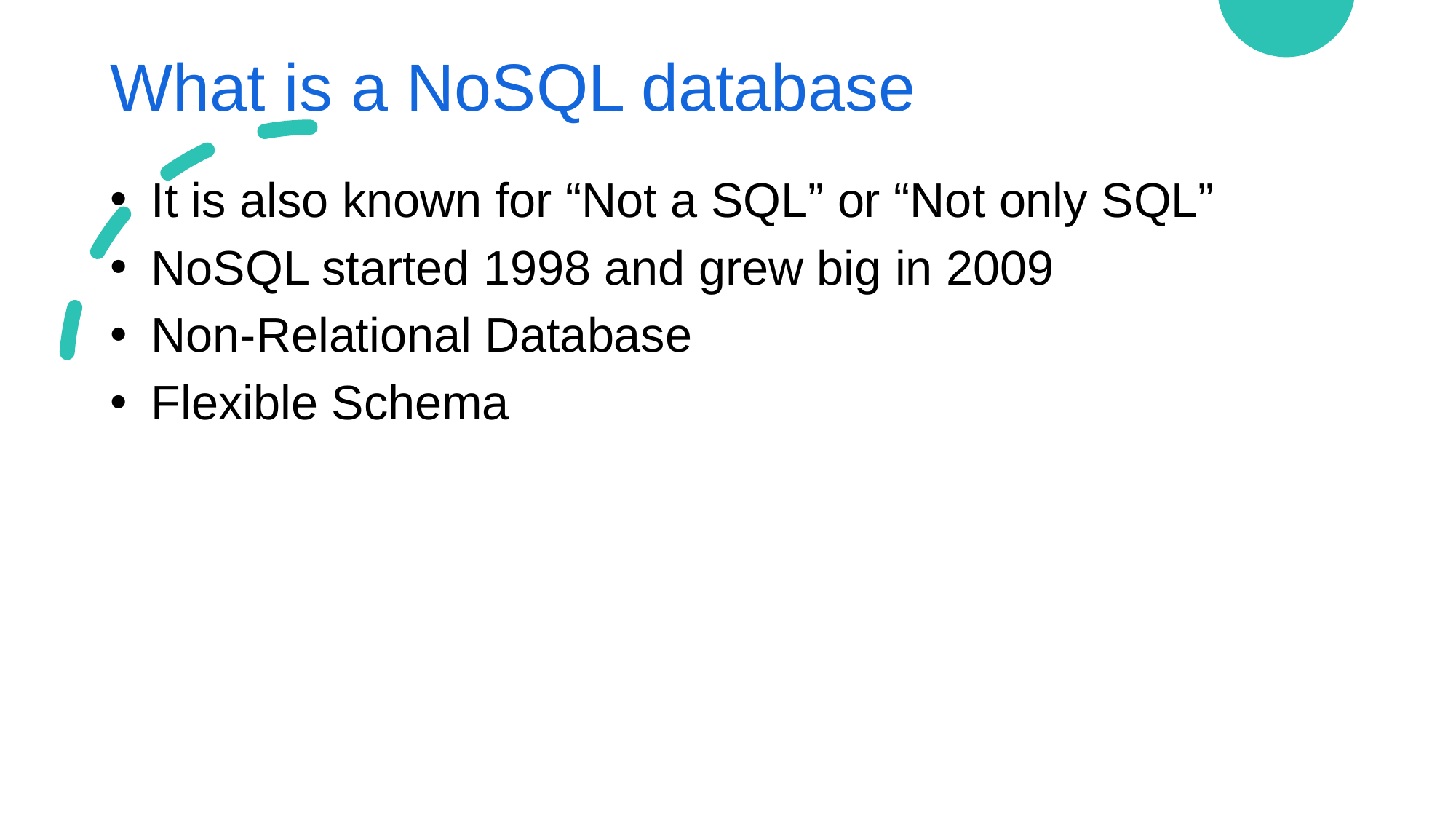

# What is a NoSQL database
It is also known for “Not a SQL” or “Not only SQL”
NoSQL started 1998 and grew big in 2009
Non-Relational Database
Flexible Schema